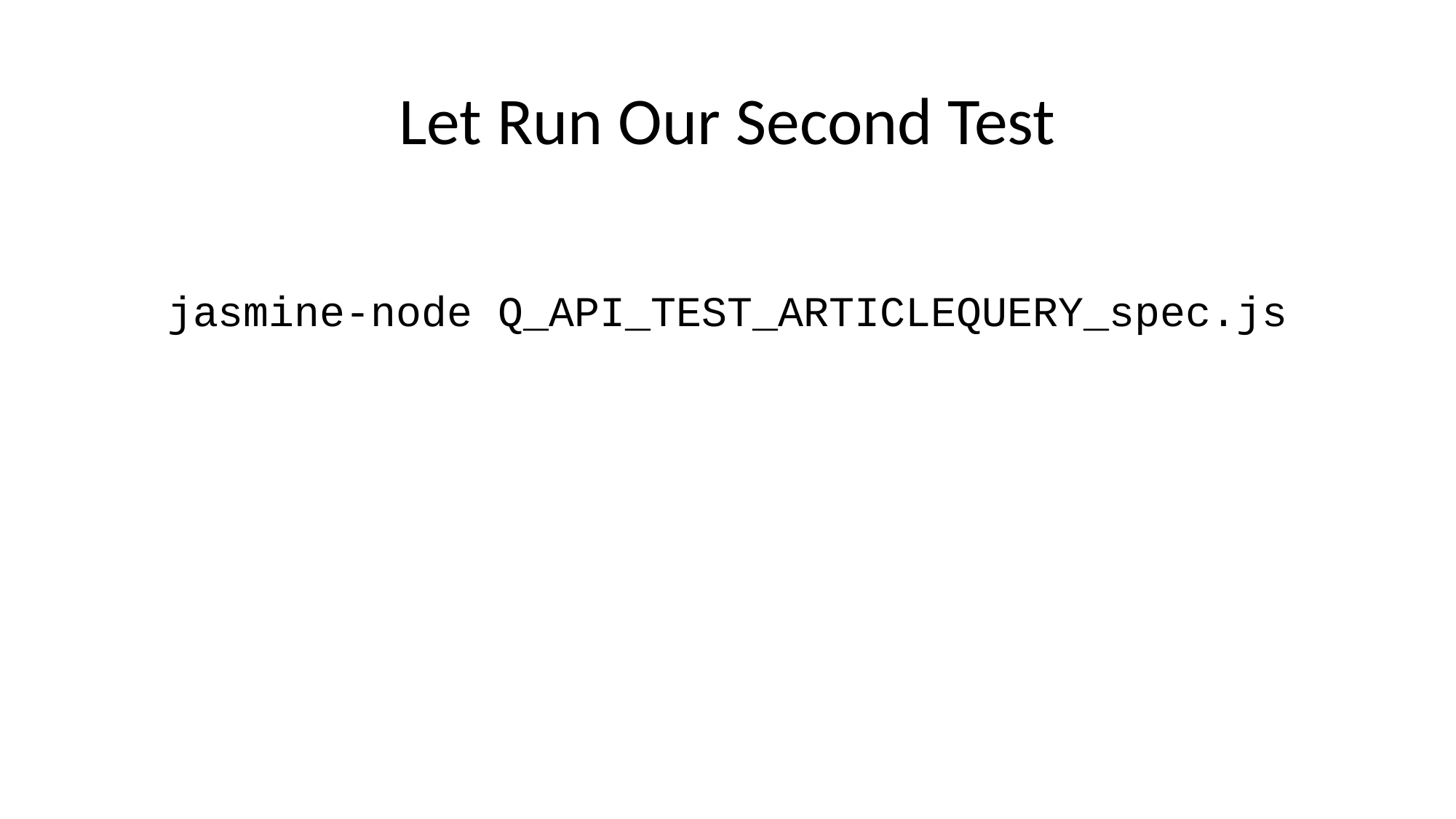

# Let Run Our Second Test

jasmine-node Q_API_TEST_ARTICLEQUERY_spec.js